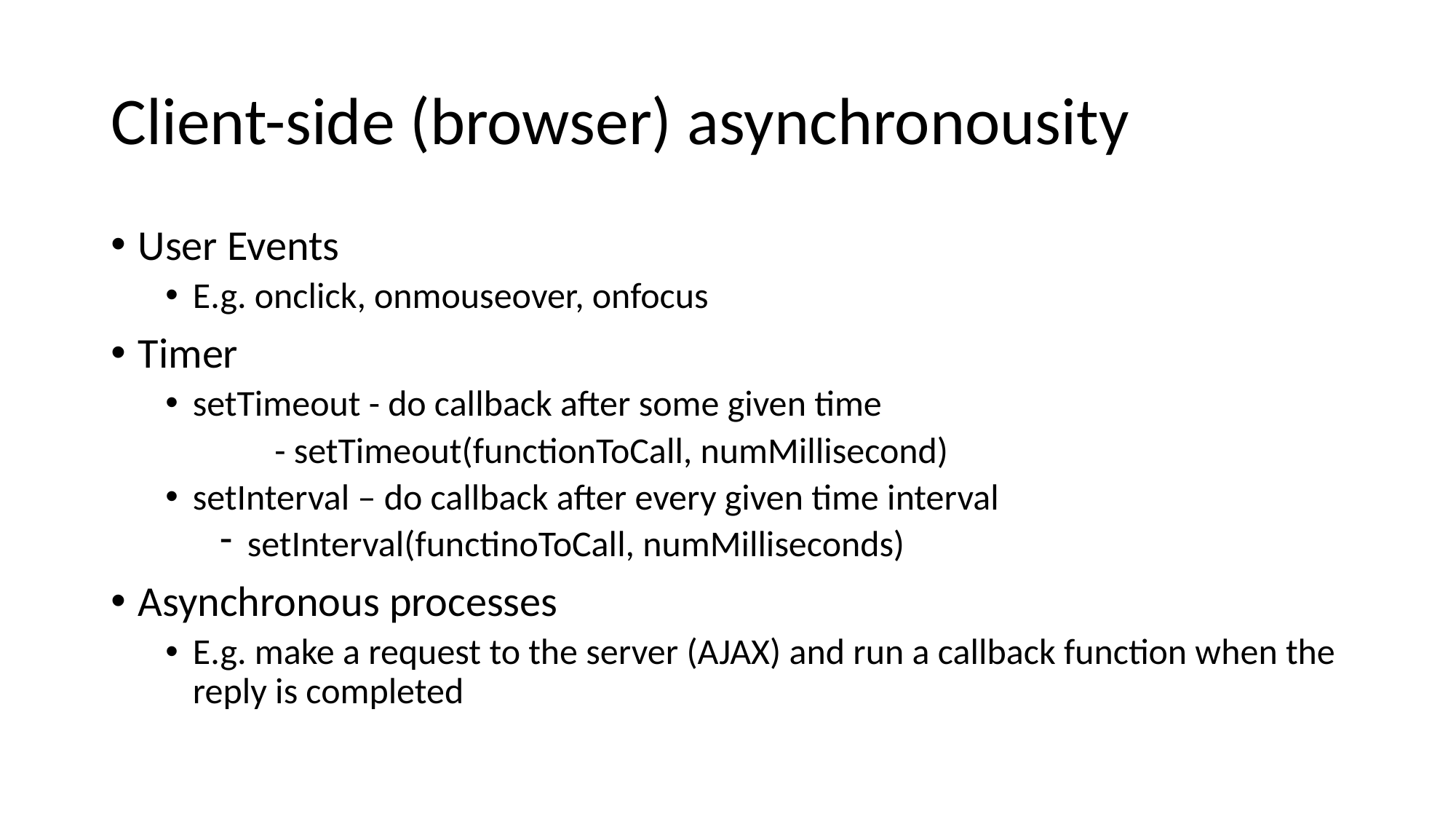

# Client-side (browser) asynchronousity
User Events
E.g. onclick, onmouseover, onfocus
Timer
setTimeout - do callback after some given time
	- setTimeout(functionToCall, numMillisecond)
setInterval – do callback after every given time interval
setInterval(functinoToCall, numMilliseconds)
Asynchronous processes
E.g. make a request to the server (AJAX) and run a callback function when the reply is completed